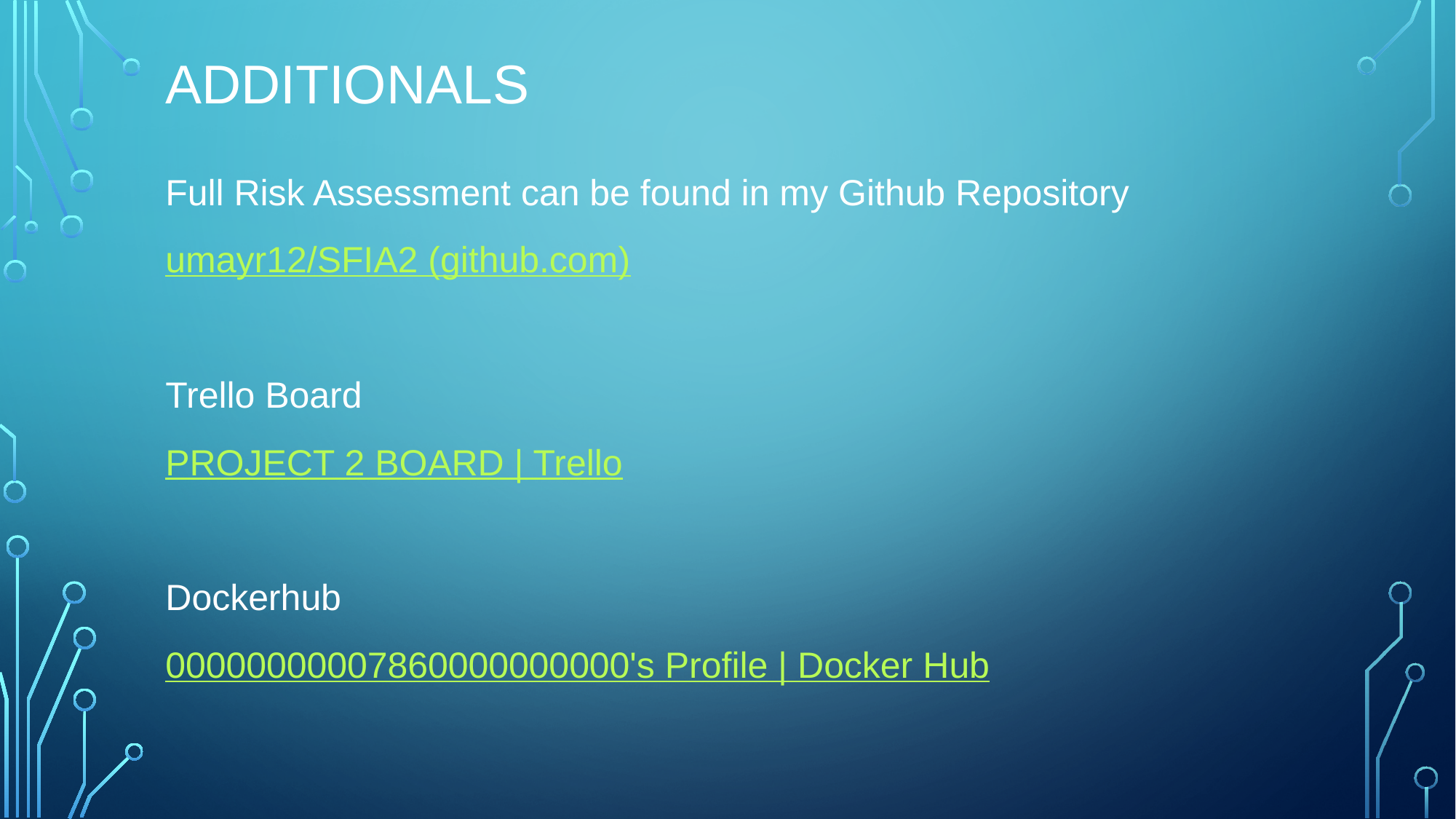

# Additionals
Full Risk Assessment can be found in my Github Repository
umayr12/SFIA2 (github.com)

Trello Board
PROJECT 2 BOARD | Trello

Dockerhub
00000000007860000000000's Profile | Docker Hub